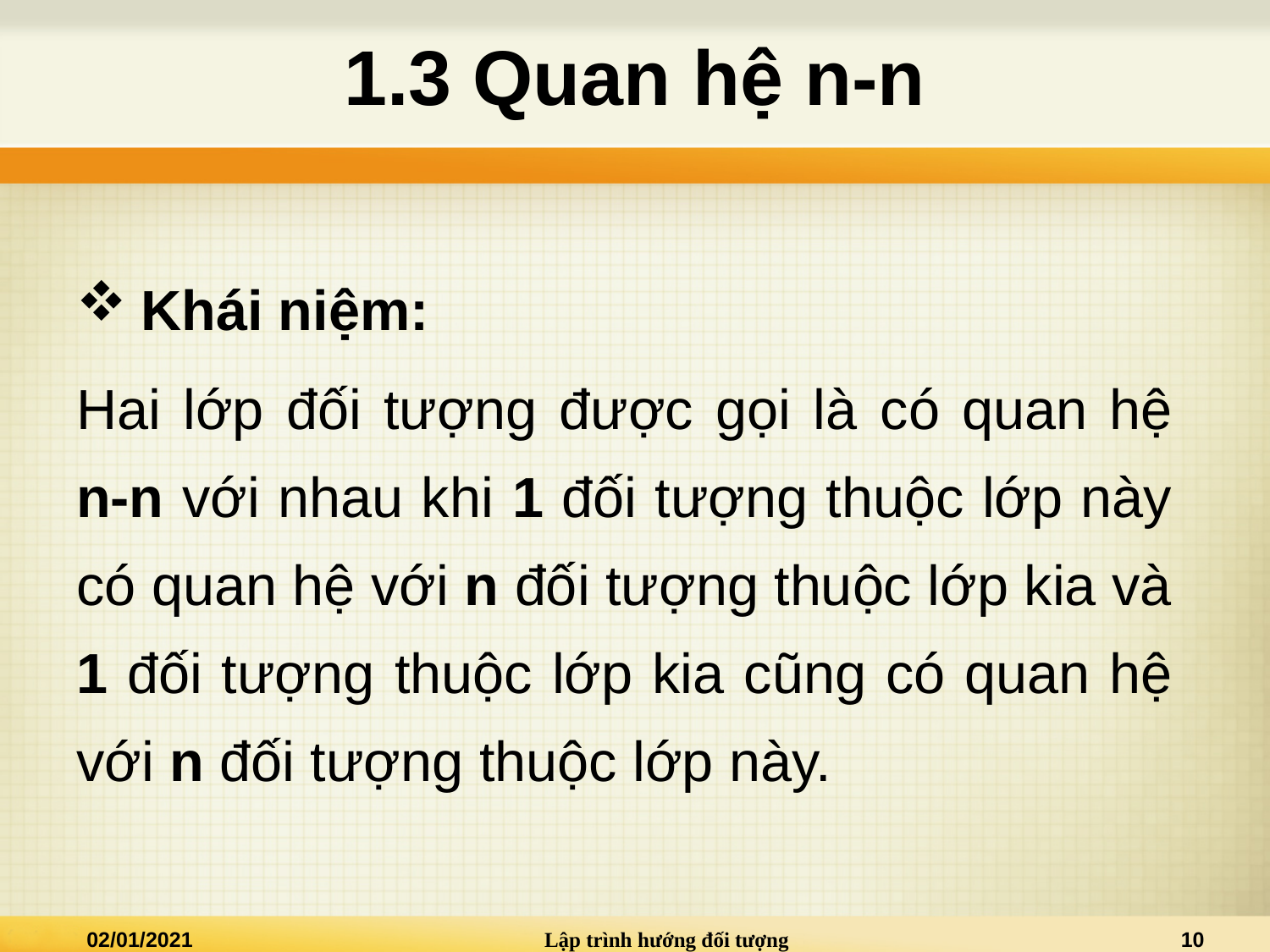

# 1.3 Quan hệ n-n
Khái niệm:
Hai lớp đối tượng được gọi là có quan hệ n-n với nhau khi 1 đối tượng thuộc lớp này có quan hệ với n đối tượng thuộc lớp kia và 1 đối tượng thuộc lớp kia cũng có quan hệ với n đối tượng thuộc lớp này.
02/01/2021
Lập trình hướng đối tượng
10